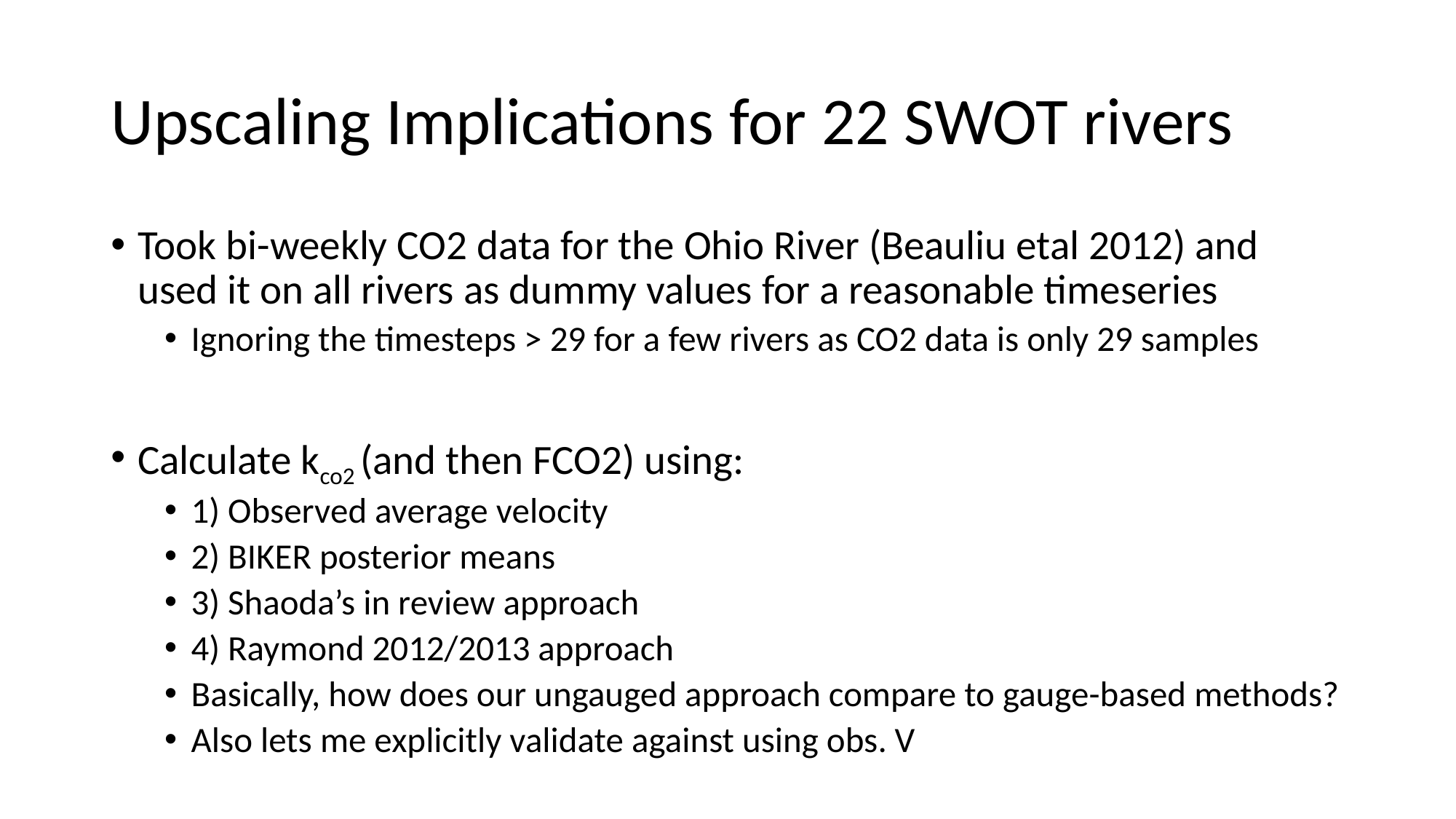

# Upscaling Implications for 22 SWOT rivers
Took bi-weekly CO2 data for the Ohio River (Beauliu etal 2012) and used it on all rivers as dummy values for a reasonable timeseries
Ignoring the timesteps > 29 for a few rivers as CO2 data is only 29 samples

Calculate kco2 (and then FCO2) using:
1) Observed average velocity
2) BIKER posterior means
3) Shaoda’s in review approach
4) Raymond 2012/2013 approach
Basically, how does our ungauged approach compare to gauge-based methods?
Also lets me explicitly validate against using obs. V